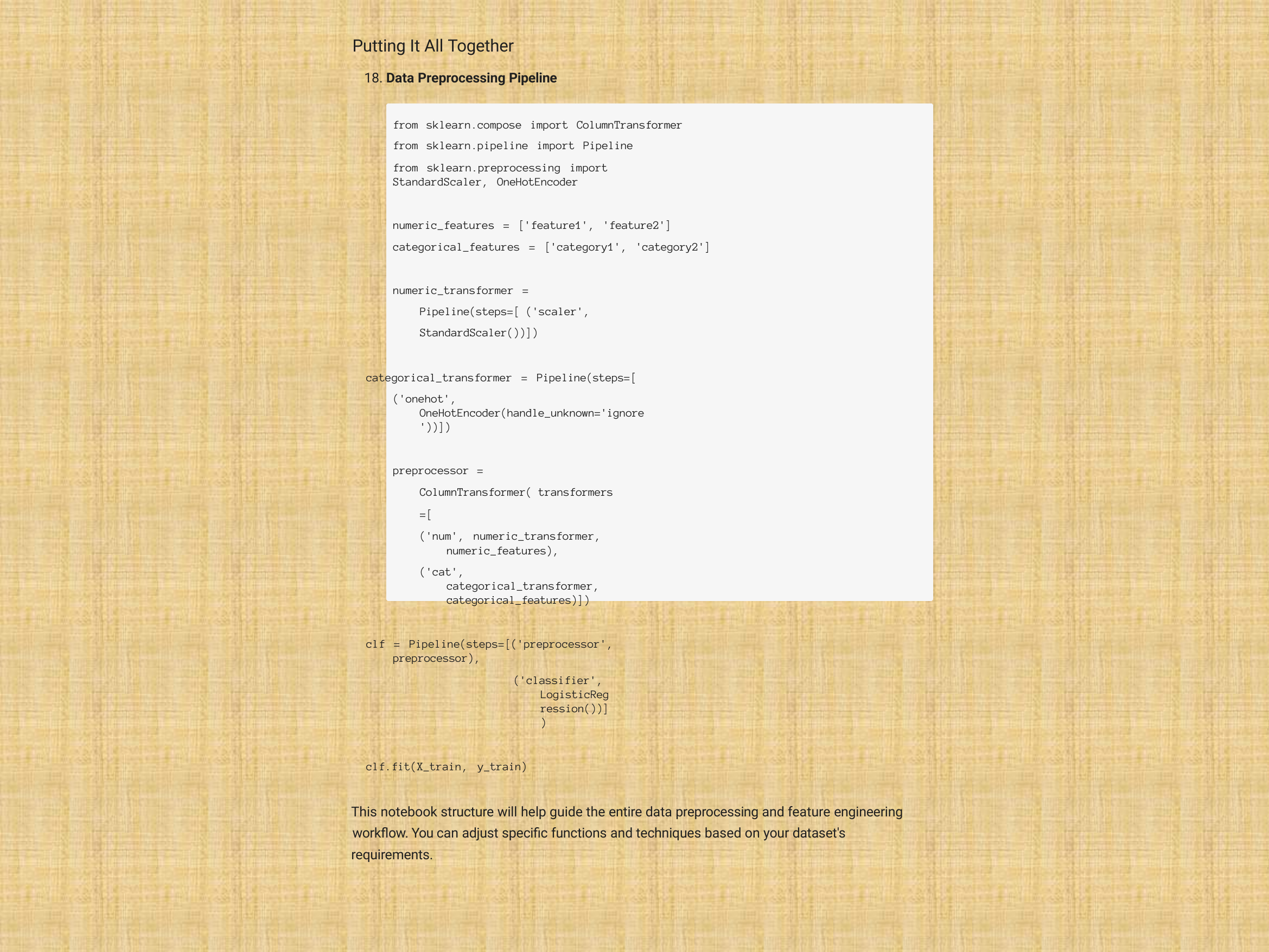

Putting It All Together
18. Data Preprocessing Pipeline

from sklearn.compose import ColumnTransformer from sklearn.pipeline import Pipeline
from sklearn.preprocessing import StandardScaler, OneHotEncoder

numeric_features = ['feature1', 'feature2'] categorical_features = ['category1', 'category2']

numeric_transformer = Pipeline(steps=[ ('scaler', StandardScaler())])

categorical_transformer = Pipeline(steps=[
('onehot', OneHotEncoder(handle_unknown='ignore'))])

preprocessor = ColumnTransformer( transformers=[
('num', numeric_transformer, numeric_features),
('cat', categorical_transformer, categorical_features)])

clf = Pipeline(steps=[('preprocessor', preprocessor),
('classifier', LogisticRegression())])

clf.fit(X_train, y_train)

This notebook structure will help guide the entire data preprocessing and feature engineering workflow. You can adjust specific functions and techniques based on your dataset's
requirements.